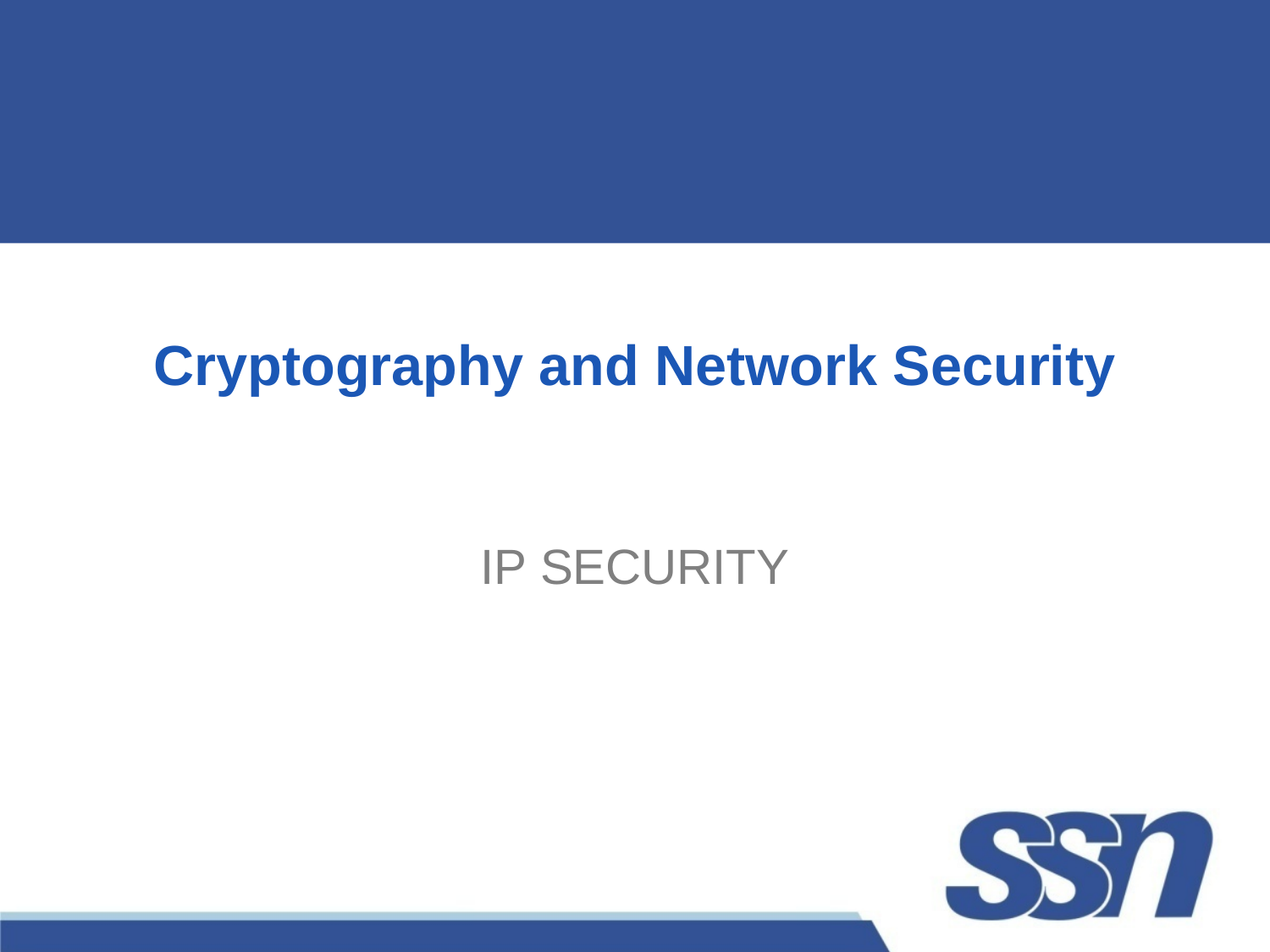

# Cryptography and Network Security
IP SECURITY